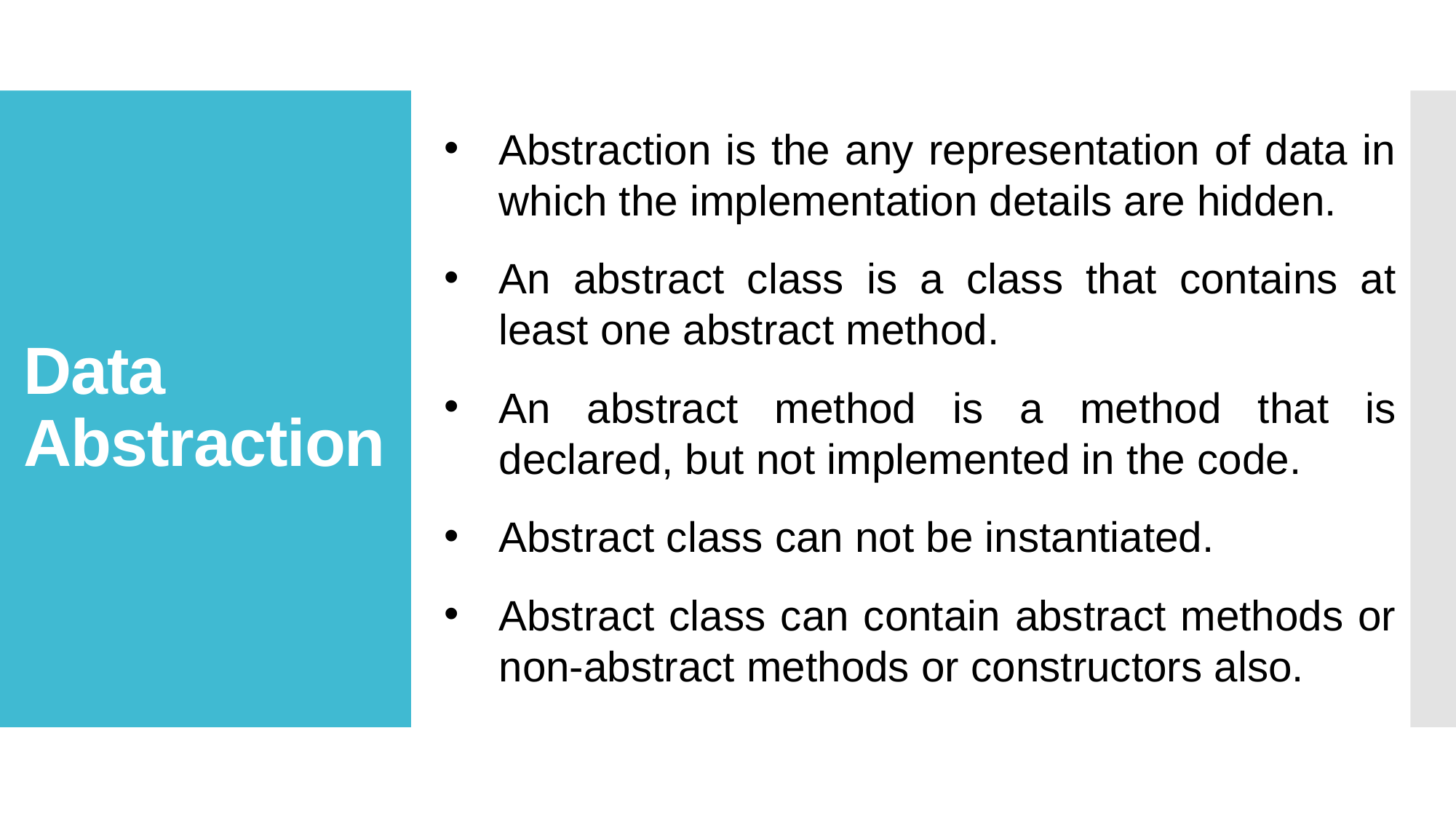

Abstraction is the any representation of data in which the implementation details are hidden.
An abstract class is a class that contains at least one abstract method.
An abstract method is a method that is declared, but not implemented in the code.
Abstract class can not be instantiated.
Abstract class can contain abstract methods or non-abstract methods or constructors also.

# Data Abstraction